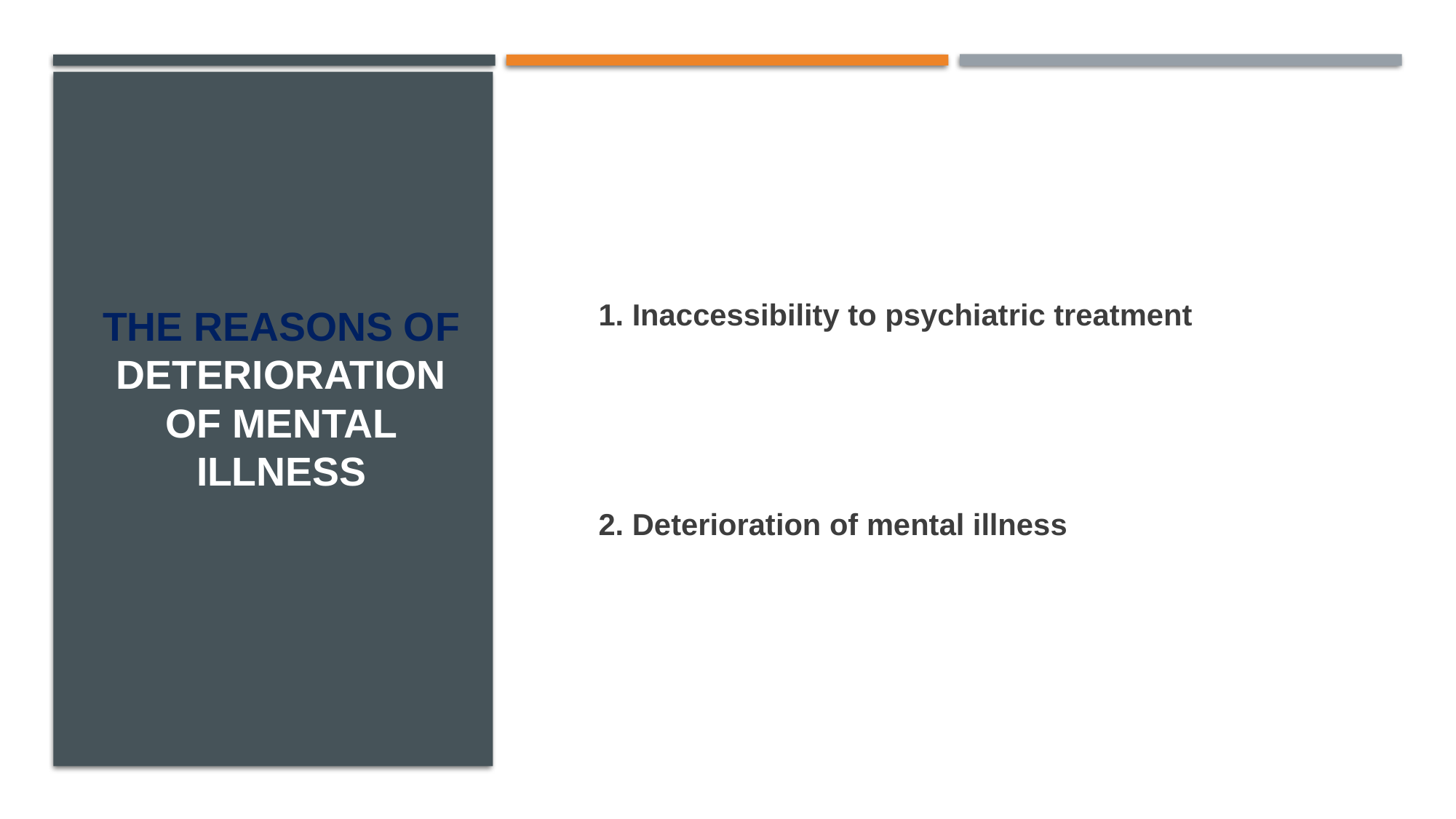

1. Inaccessibility to psychiatric treatment

2. Deterioration of mental illness
# The reasons of Deterioration of mental illness